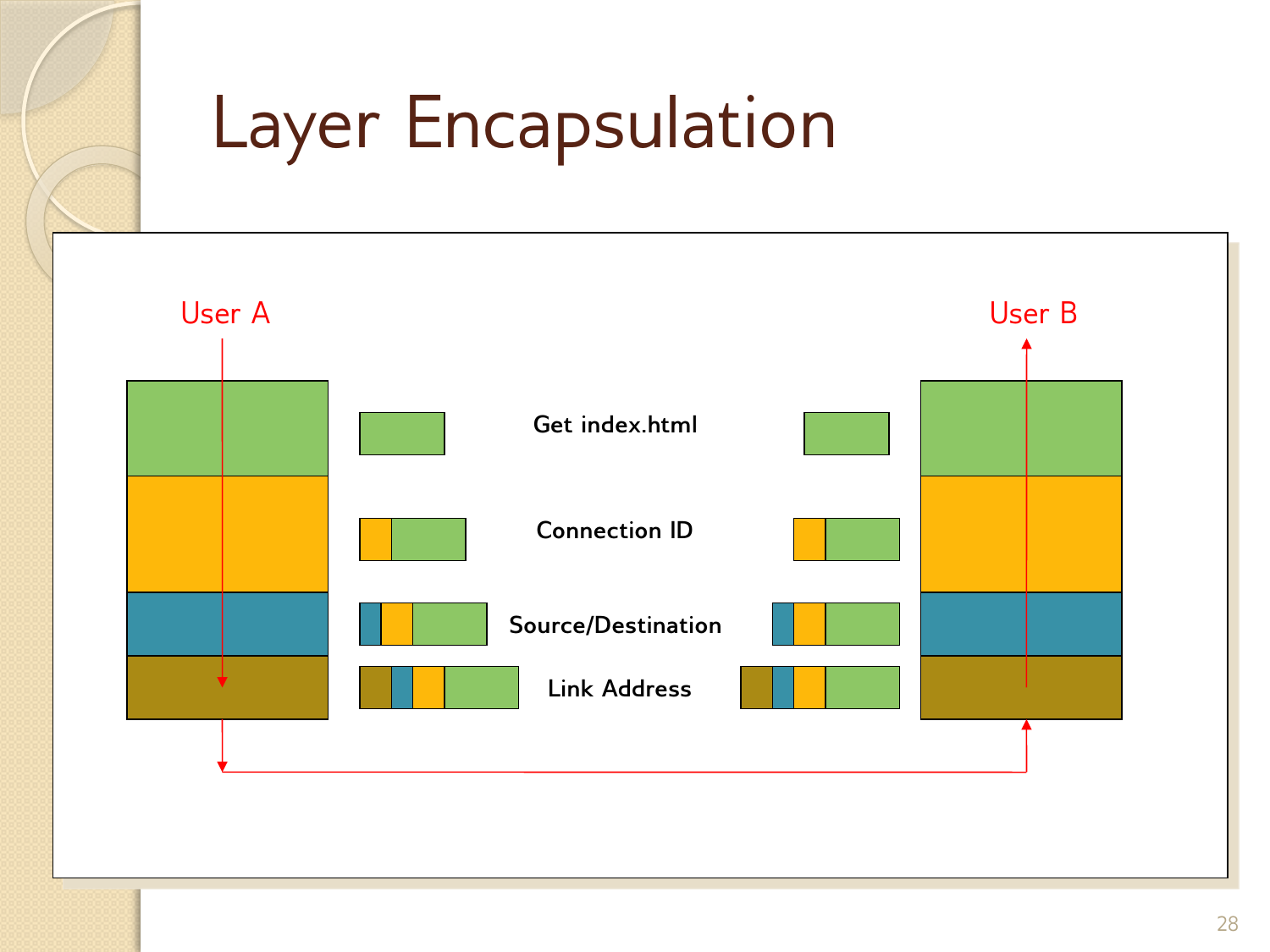

# Layer Encapsulation

User A
User B

Get index.html

Connection ID

Source/Destination

Link Address

28